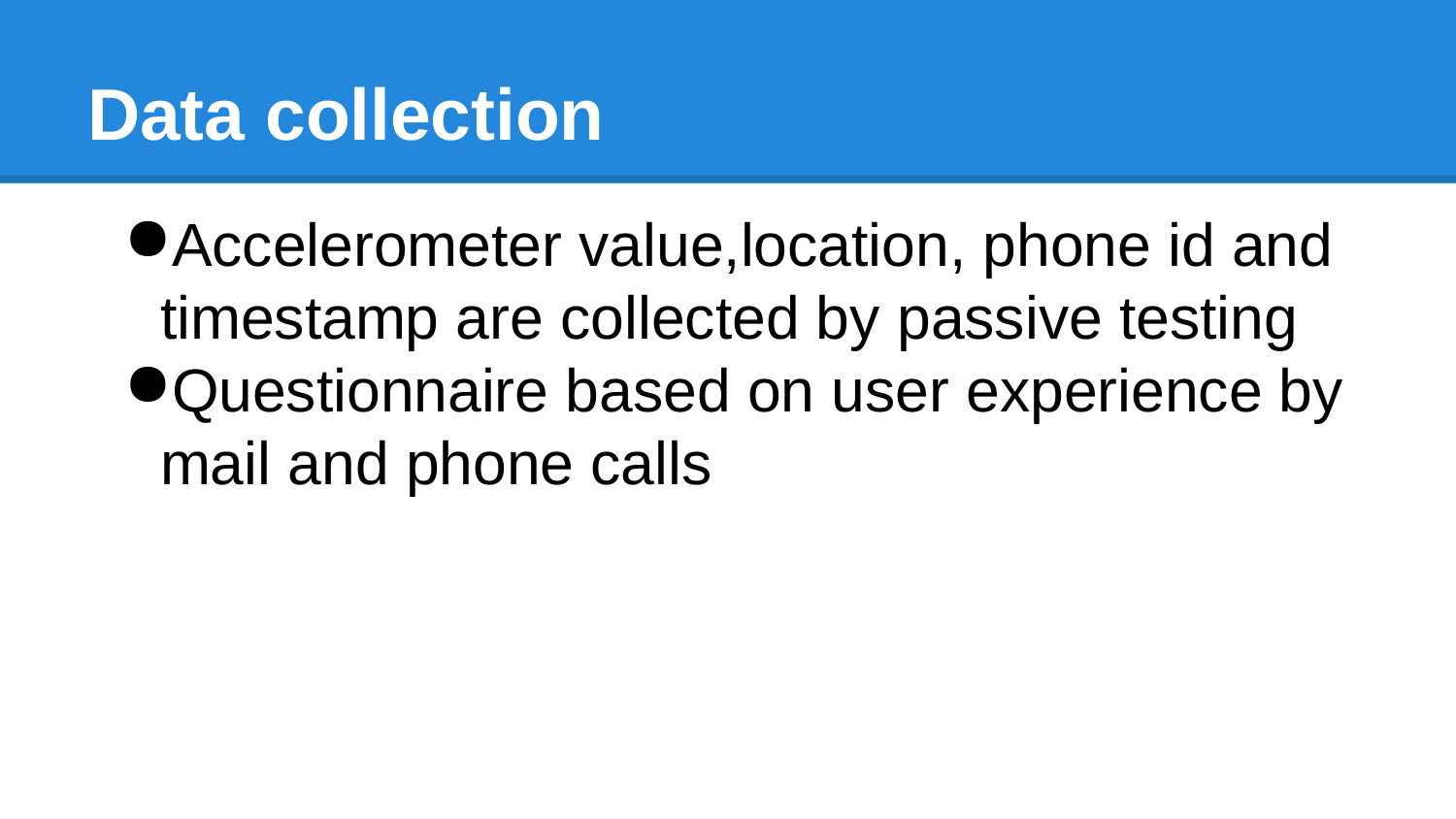

# Data collection
Accelerometer value,location, phone id and timestamp are collected by passive testing
Questionnaire based on user experience by mail and phone calls